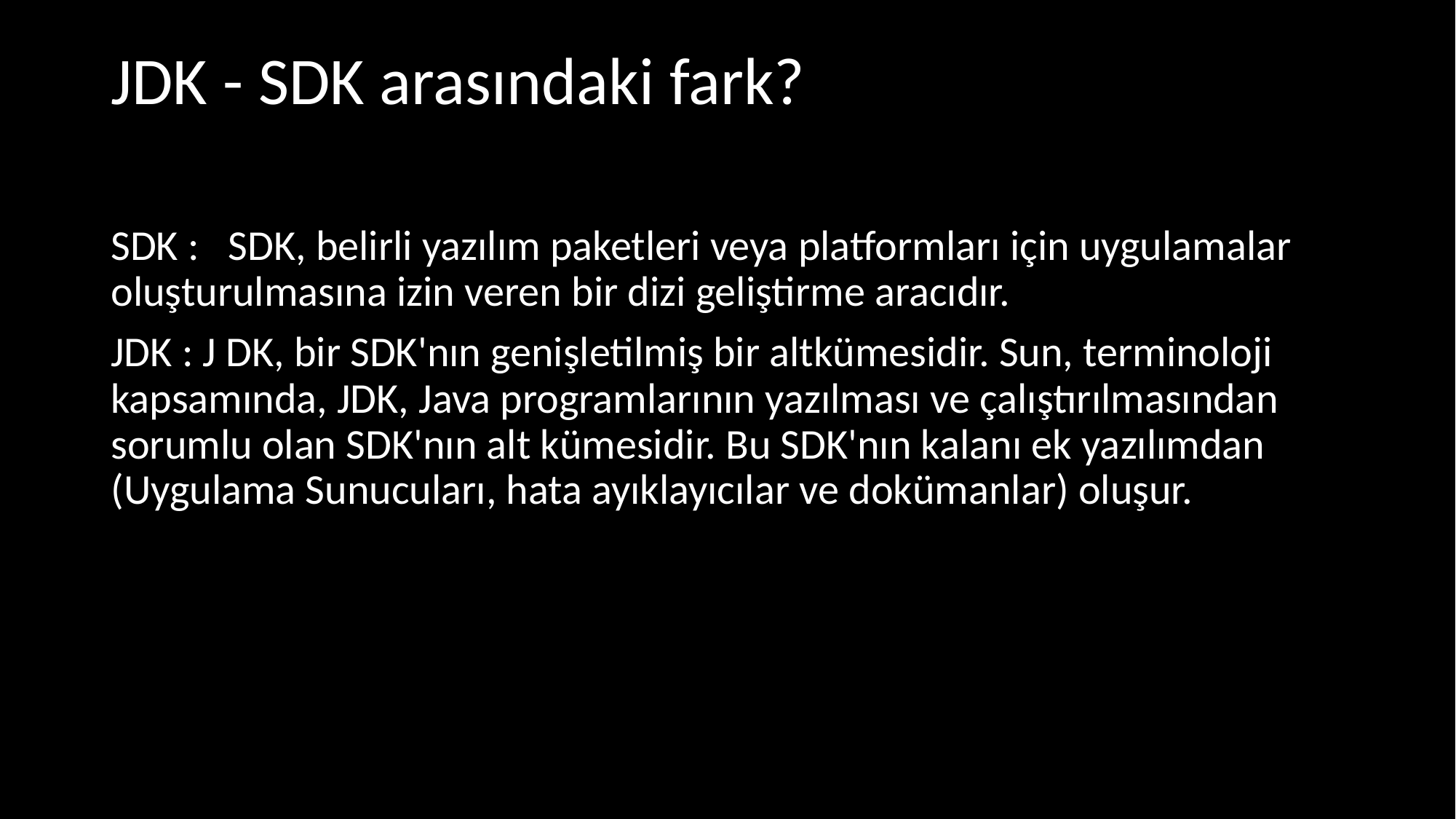

# JDK - SDK arasındaki fark?
SDK :   SDK, belirli yazılım paketleri veya platformları için uygulamalar oluşturulmasına izin veren bir dizi geliştirme aracıdır.
JDK : J DK, bir SDK'nın genişletilmiş bir altkümesidir. Sun, terminoloji kapsamında, JDK, Java programlarının yazılması ve çalıştırılmasından sorumlu olan SDK'nın alt kümesidir. Bu SDK'nın kalanı ek yazılımdan (Uygulama Sunucuları, hata ayıklayıcılar ve dokümanlar) oluşur.